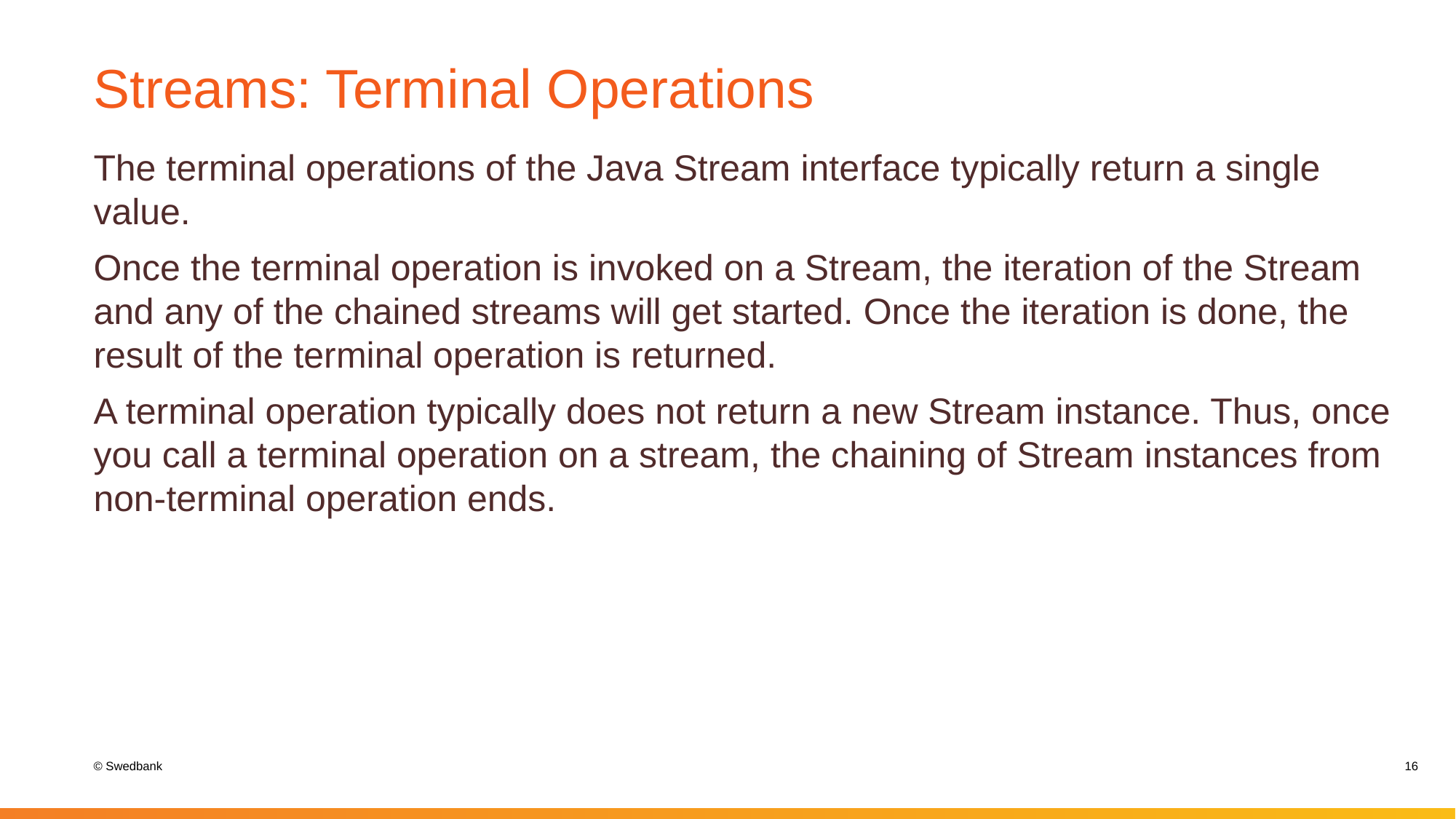

# Streams: Terminal Operations
The terminal operations of the Java Stream interface typically return a single value.
Once the terminal operation is invoked on a Stream, the iteration of the Stream and any of the chained streams will get started. Once the iteration is done, the result of the terminal operation is returned.
A terminal operation typically does not return a new Stream instance. Thus, once you call a terminal operation on a stream, the chaining of Stream instances from non-terminal operation ends.

16